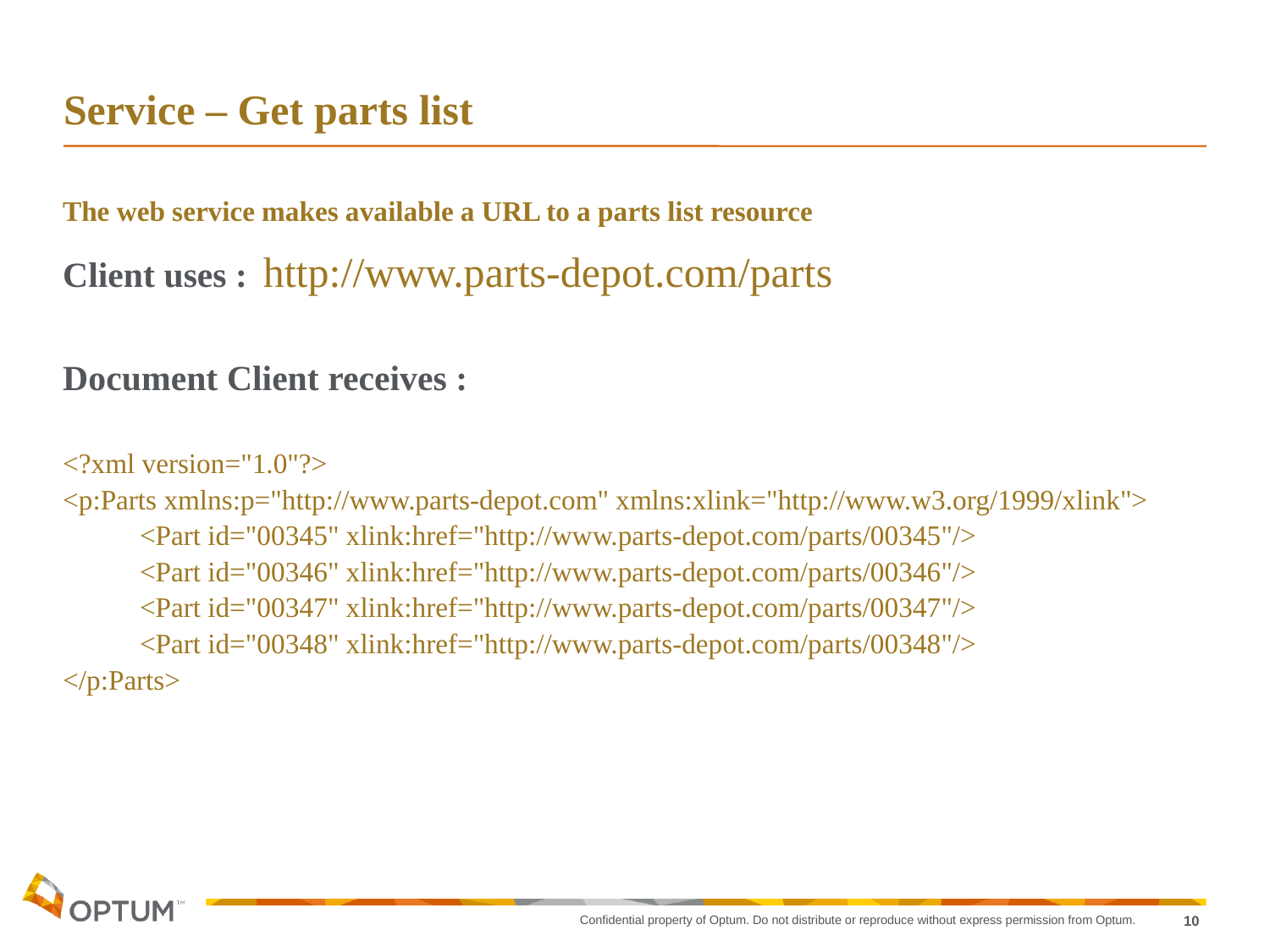

# Service – Get parts list
The web service makes available a URL to a parts list resource
Client uses : http://www.parts-depot.com/parts

Document Client receives :

<?xml version="1.0"?>
<p:Parts xmlns:p="http://www.parts-depot.com" xmlns:xlink="http://www.w3.org/1999/xlink">
           <Part id="00345" xlink:href="http://www.parts-depot.com/parts/00345"/>
           <Part id="00346" xlink:href="http://www.parts-depot.com/parts/00346"/>
           <Part id="00347" xlink:href="http://www.parts-depot.com/parts/00347"/>
           <Part id="00348" xlink:href="http://www.parts-depot.com/parts/00348"/>
</p:Parts>